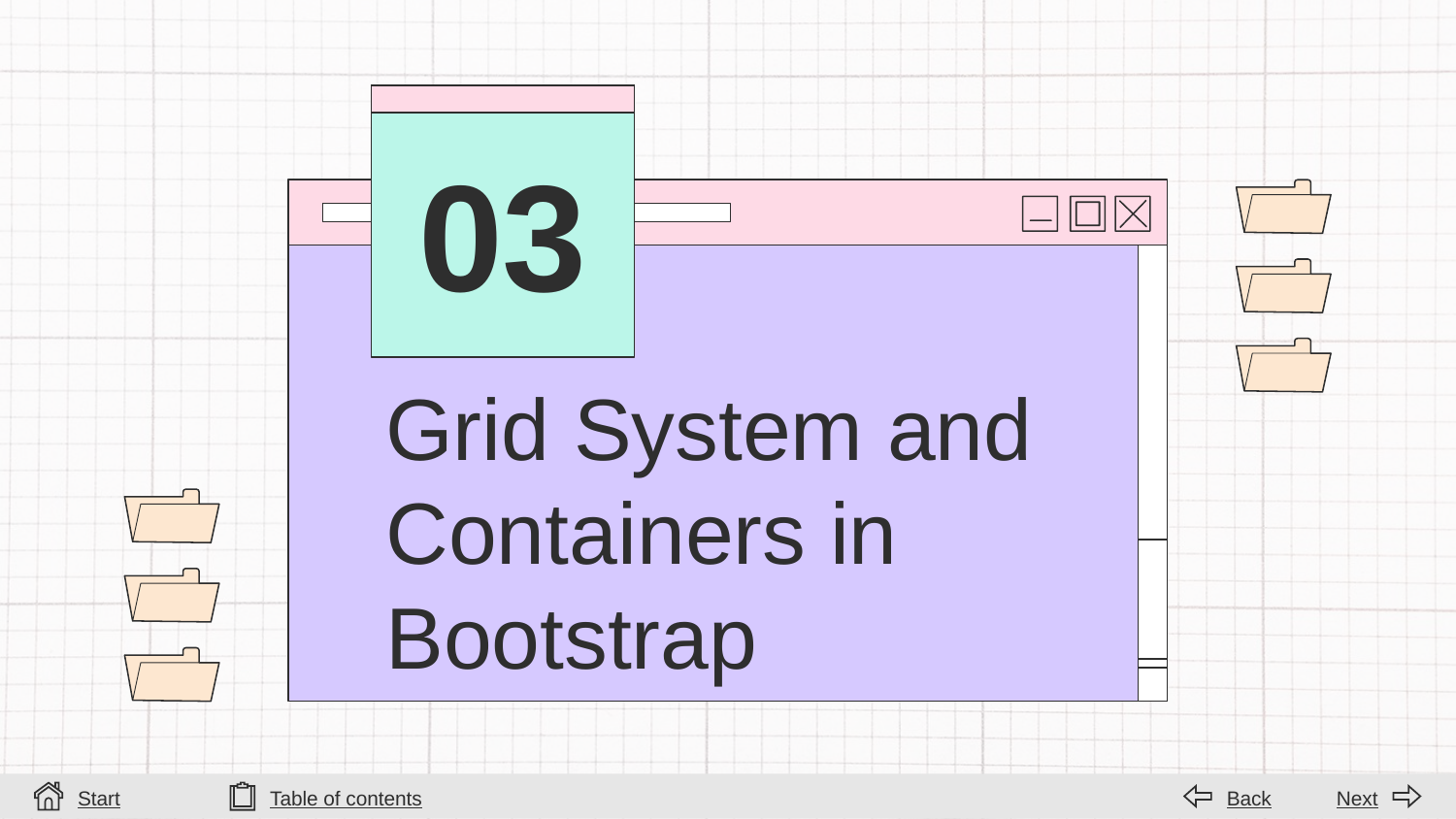

03

# Grid System and Containers in Bootstrap

Start
Table of contents
Back
Next